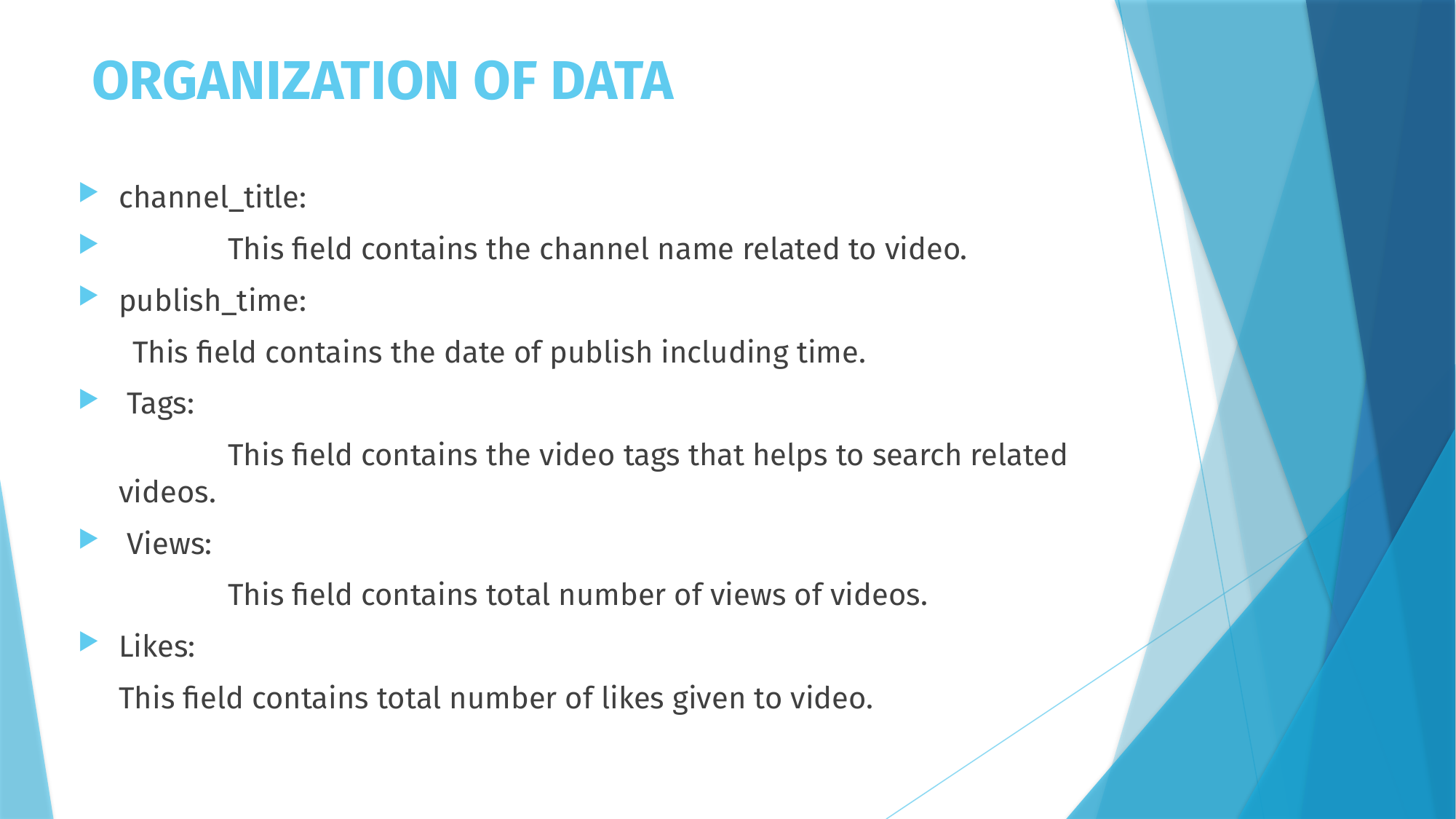

# ORGANIZATION OF DATA
channel_title:
	This field contains the channel name related to video.
publish_time:
This field contains the date of publish including time.
 Tags:
		This field contains the video tags that helps to search related videos.
 Views:
		This field contains total number of views of videos.
Likes:
	This field contains total number of likes given to video.